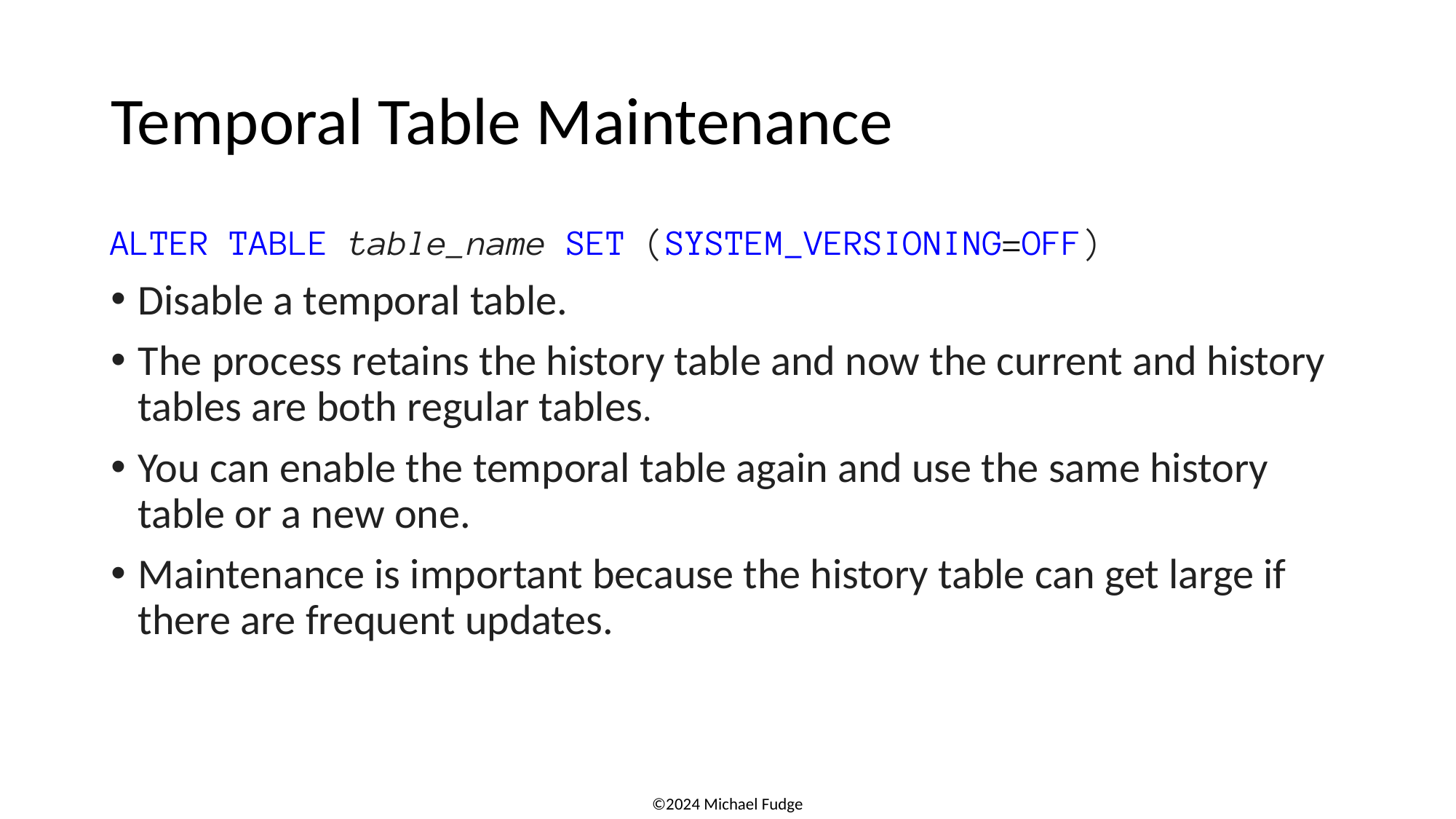

# Temporal Table Maintenance
ALTER TABLE table_name SET (SYSTEM_VERSIONING=OFF)
Disable a temporal table.
The process retains the history table and now the current and history tables are both regular tables.
You can enable the temporal table again and use the same history table or a new one.
Maintenance is important because the history table can get large if there are frequent updates.